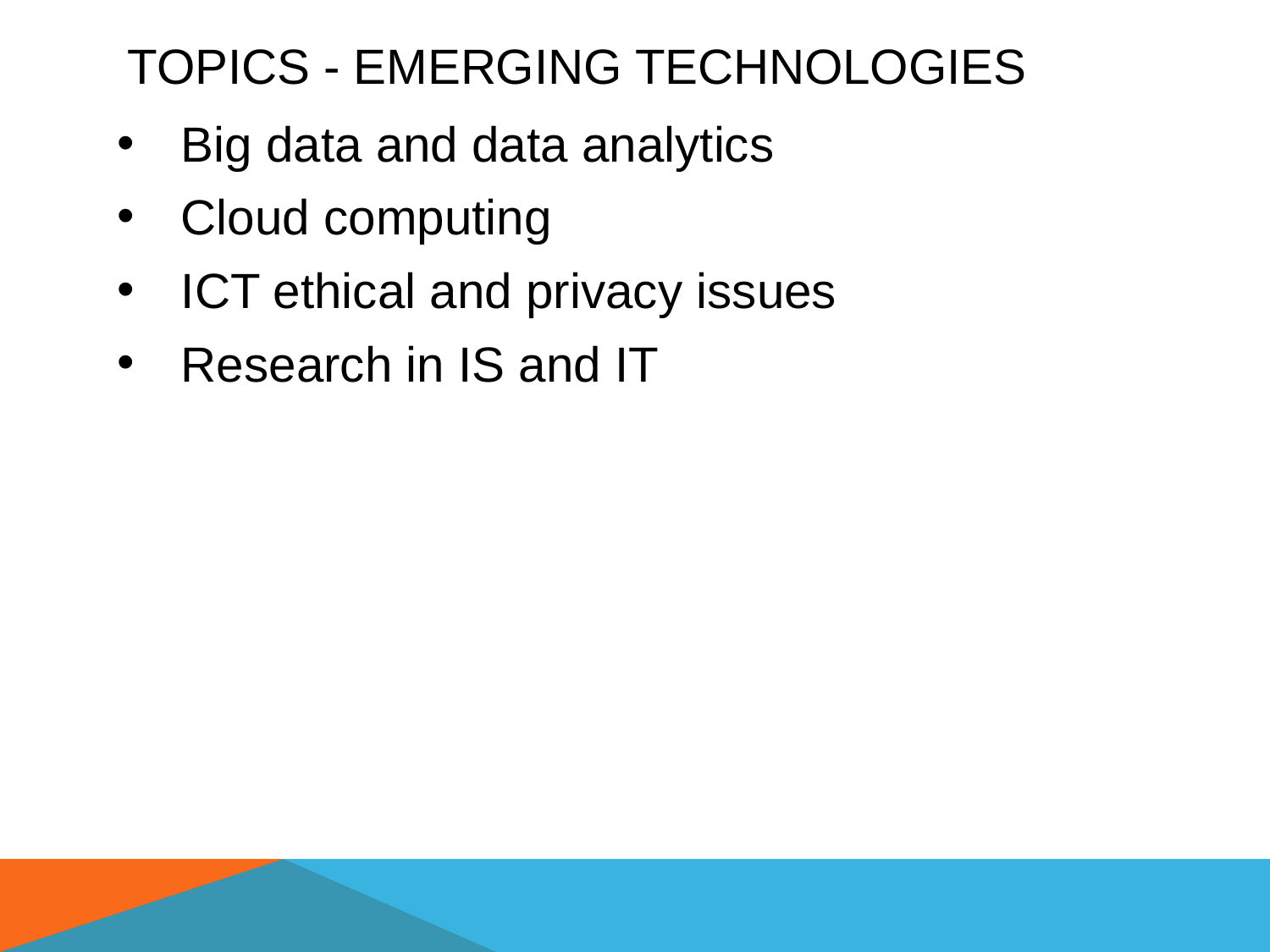

# Topics - Emerging technologies
Big data and data analytics
Cloud computing
ICT ethical and privacy issues
Research in IS and IT